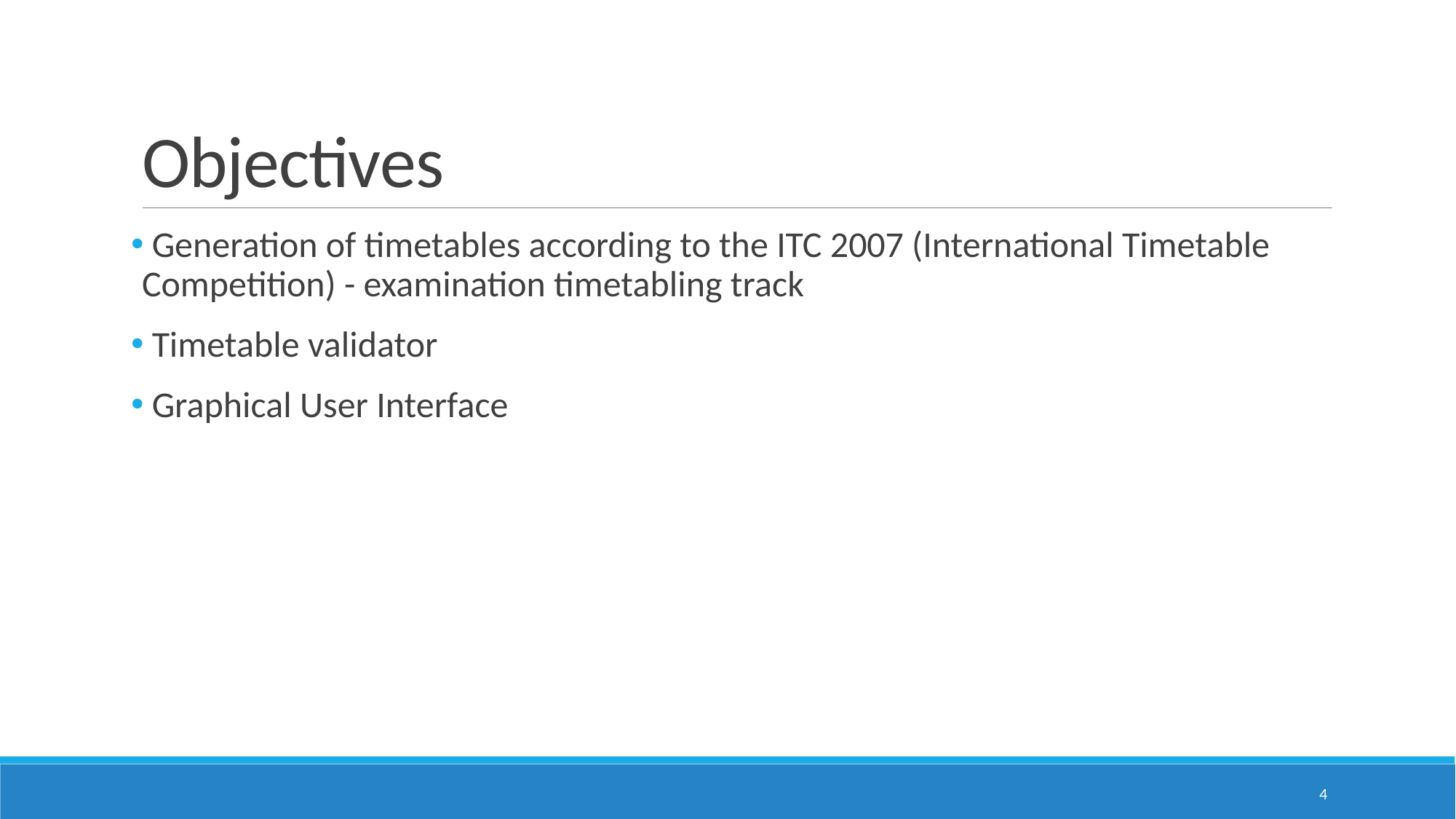

# Objectives
 Generation of timetables according to the ITC 2007 (International Timetable Competition) - examination timetabling track
 Timetable validator
 Graphical User Interface
4